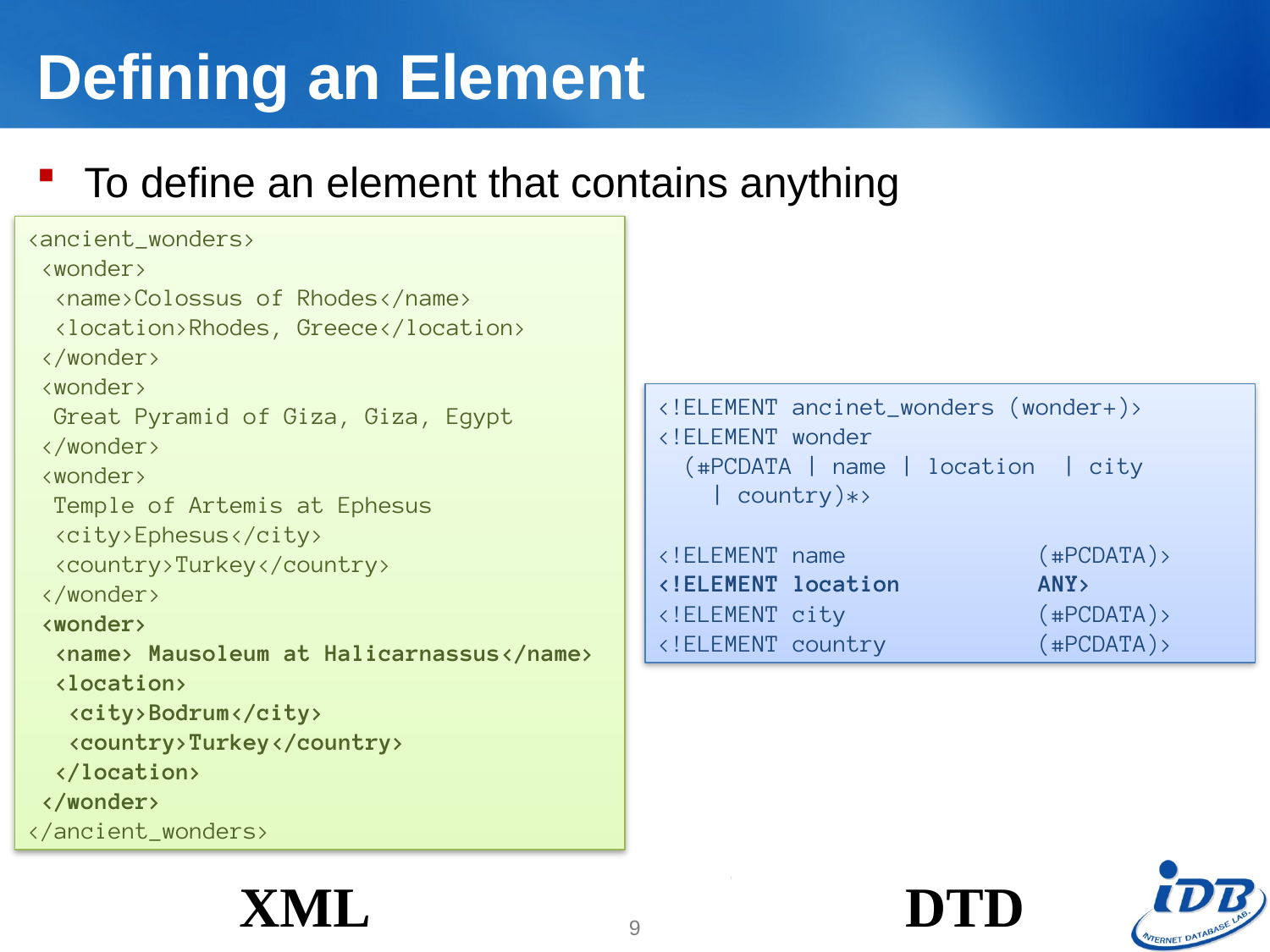

# Defining an Element
To define an element that contains anything
<ancient_wonders>
 <wonder>
  <name>Colossus of Rhodes</name>
  <location>Rhodes, Greece</location>
 </wonder>
 <wonder>
  Great Pyramid of Giza, Giza, Egypt
 </wonder>
 <wonder>
  Temple of Artemis at Ephesus
  <city>Ephesus</city>
  <country>Turkey</country>
 </wonder>
 <wonder>
  <name> Mausoleum at Halicarnassus</name>
  <location>
   <city>Bodrum</city>
   <country>Turkey</country>
  </location>
 </wonder>
</ancient_wonders>
<!ELEMENT ancinet_wonders (wonder+)>
<!ELEMENT wonder
  (#PCDATA | name | location  | city
    | country)*>

<!ELEMENT name		(#PCDATA)>
<!ELEMENT location		ANY>
<!ELEMENT city		(#PCDATA)>
<!ELEMENT country		(#PCDATA)>
XML
DTD
9